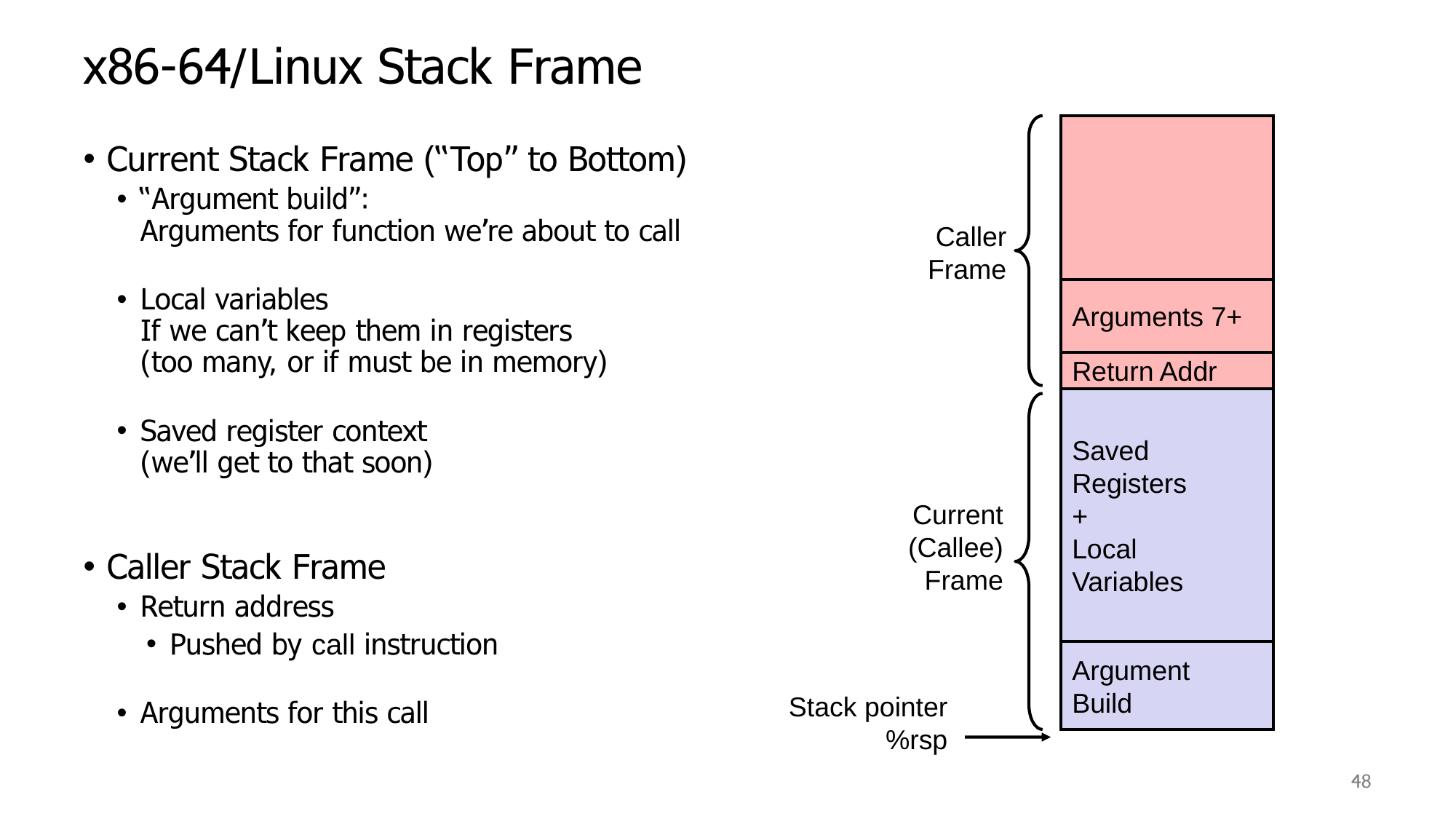

# x86-64/Linux Stack Frame

Current Stack Frame (“Top” to Bottom)
“Argument build”:
Arguments for function we’re about to call
Local variables
If we can’t keep them in registers
(too many, or if must be in memory)
Saved register context
(we’ll get to that soon)

Caller Stack Frame
Return address
Pushed by call instruction
Arguments for this call
Caller
Frame
Arguments 7+
Return Addr
Saved
Registers
+
Local
Variables

Current
(Callee)
Frame
Argument
Build
Stack pointer
%rsp

48